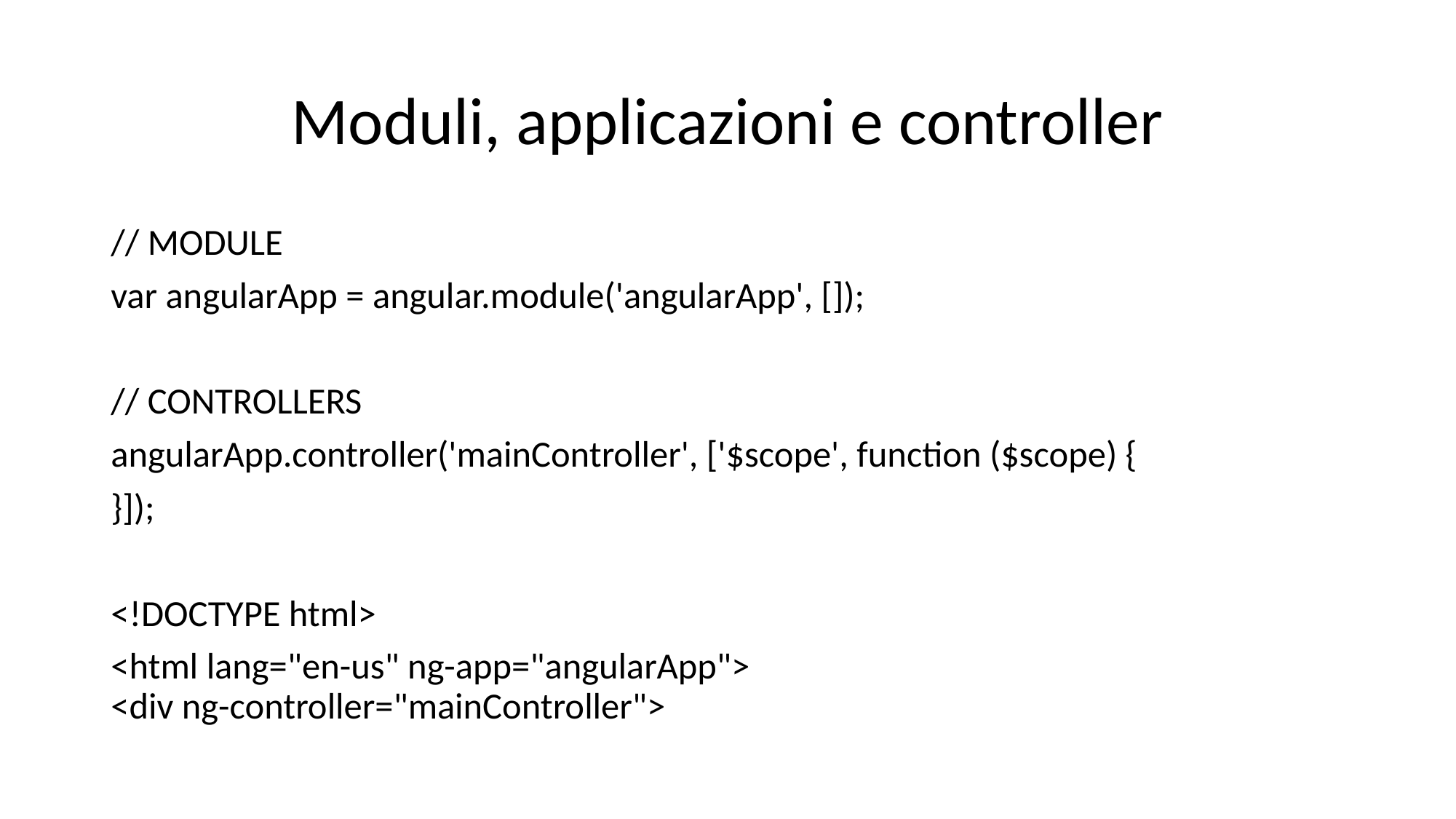

# Moduli, applicazioni e controller
// MODULE
var angularApp = angular.module('angularApp', []);

// CONTROLLERS
angularApp.controller('mainController', ['$scope', function ($scope) {
}]);

<!DOCTYPE html>
<html lang="en-us" ng-app="angularApp">
<div ng-controller="mainController">